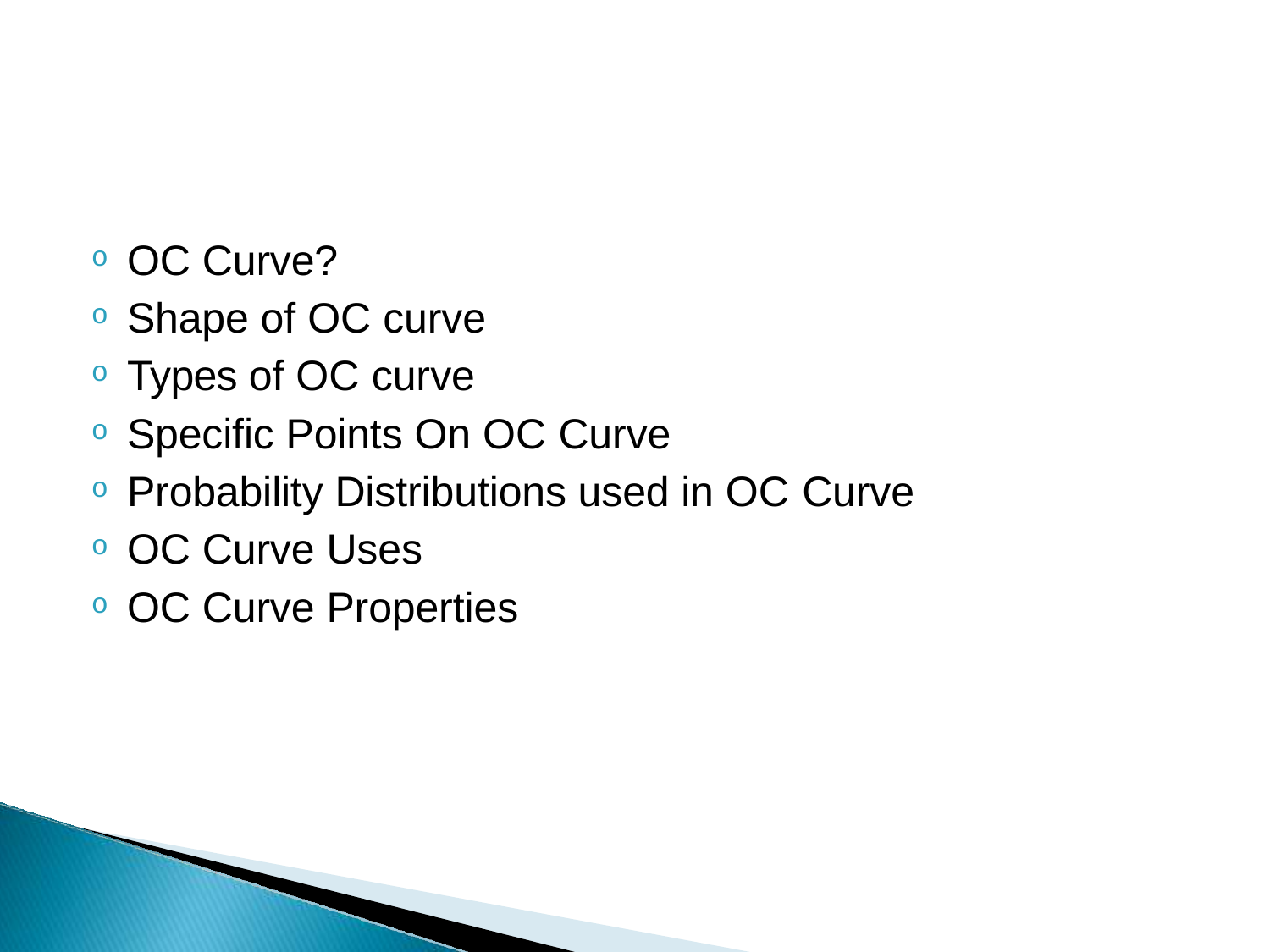

OC Curve?
Shape of OC curve
Types of OC curve
Specific Points On OC Curve
Probability Distributions used in OC Curve
OC Curve Uses
OC Curve Properties